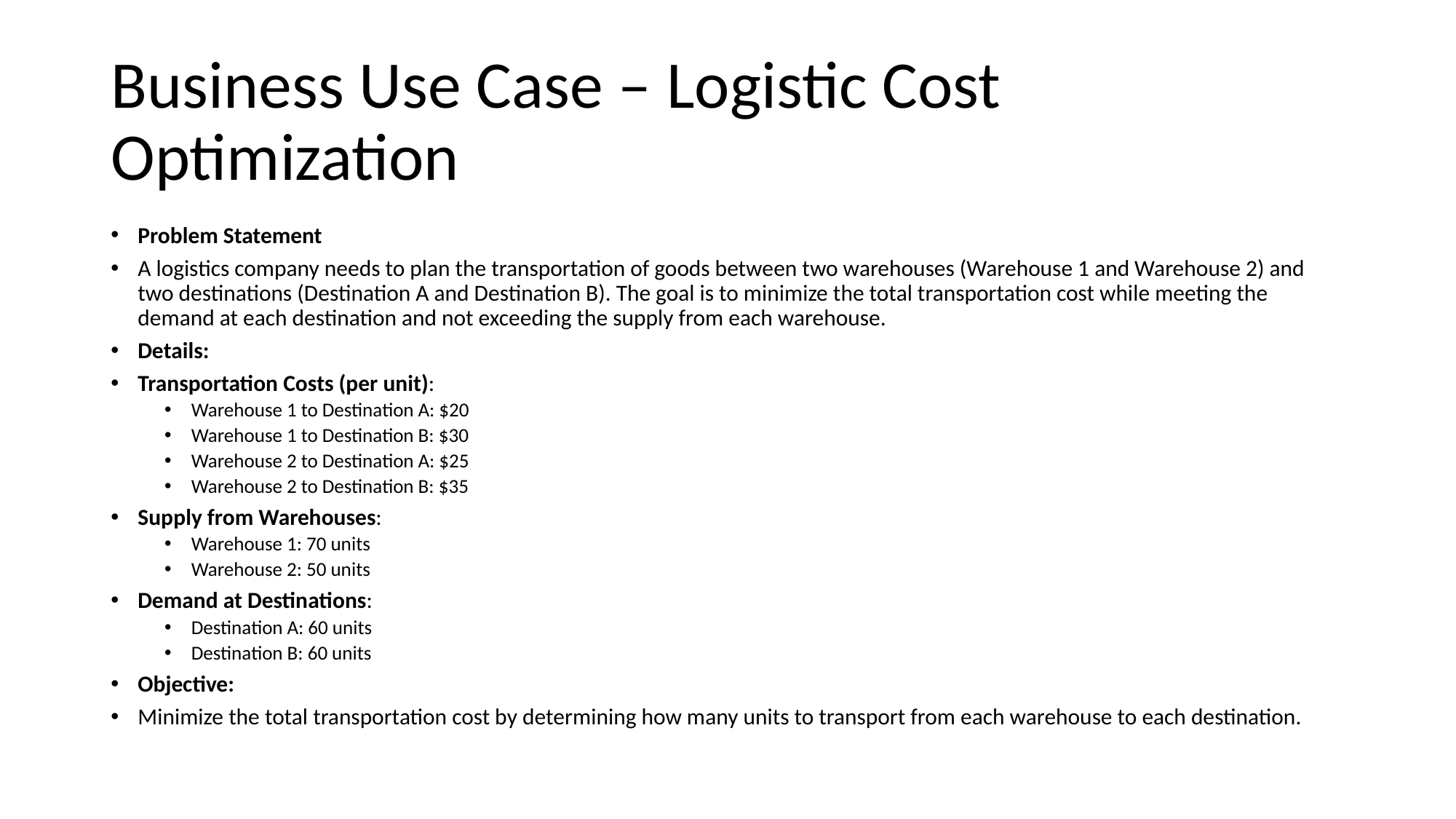

# Business Use Case – Logistic Cost Optimization
Problem Statement
A logistics company needs to plan the transportation of goods between two warehouses (Warehouse 1 and Warehouse 2) and two destinations (Destination A and Destination B). The goal is to minimize the total transportation cost while meeting the demand at each destination and not exceeding the supply from each warehouse.
Details:
Transportation Costs (per unit):
Warehouse 1 to Destination A: $20
Warehouse 1 to Destination B: $30
Warehouse 2 to Destination A: $25
Warehouse 2 to Destination B: $35
Supply from Warehouses:
Warehouse 1: 70 units
Warehouse 2: 50 units
Demand at Destinations:
Destination A: 60 units
Destination B: 60 units
Objective:
Minimize the total transportation cost by determining how many units to transport from each warehouse to each destination.